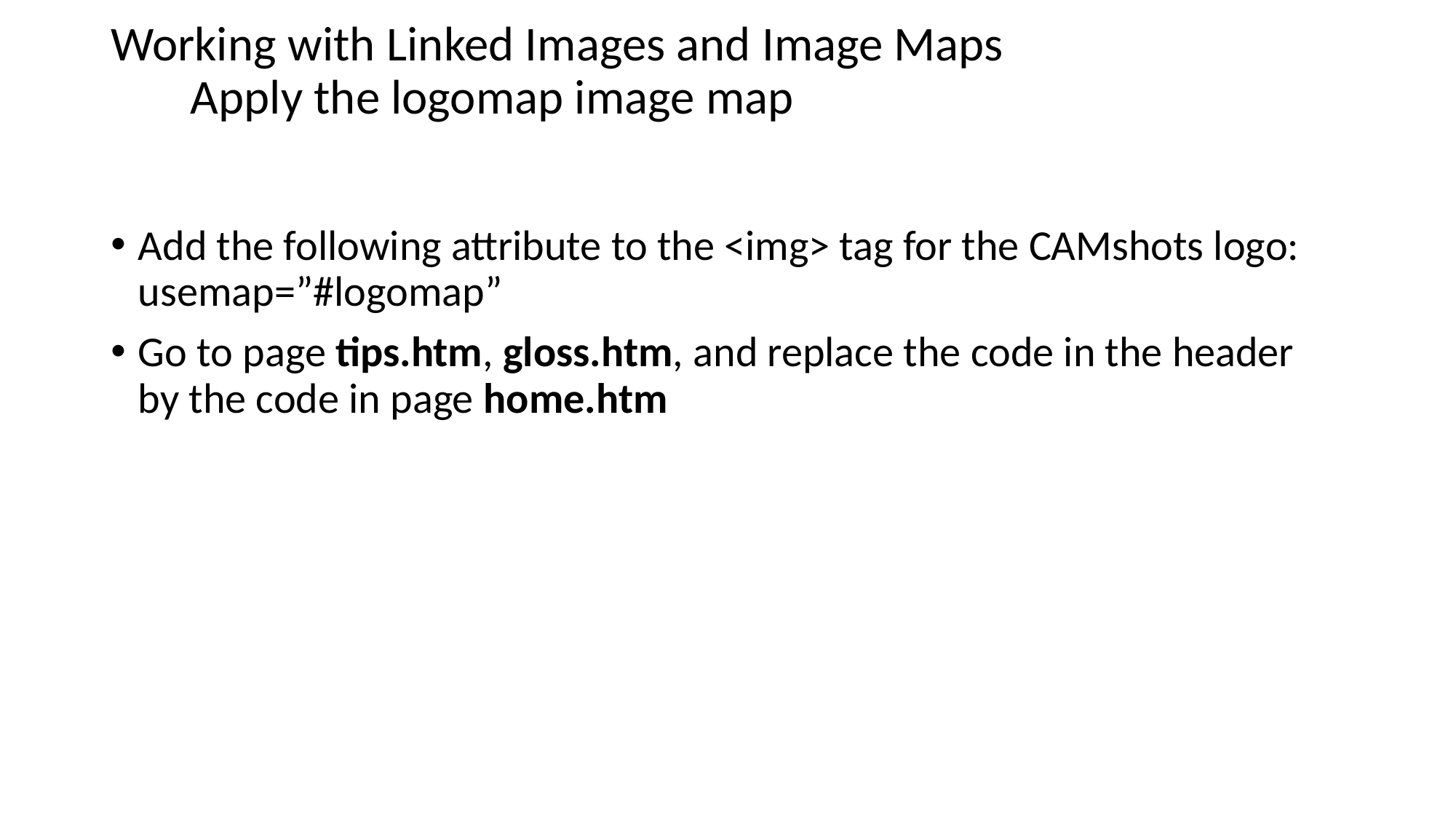

# Working with Linked Images and Image Maps Apply the logomap image map
Add the following attribute to the <img> tag for the CAMshots logo: 	usemap=”#logomap”
Go to page tips.htm, gloss.htm, and replace the code in the header by the code in page home.htm